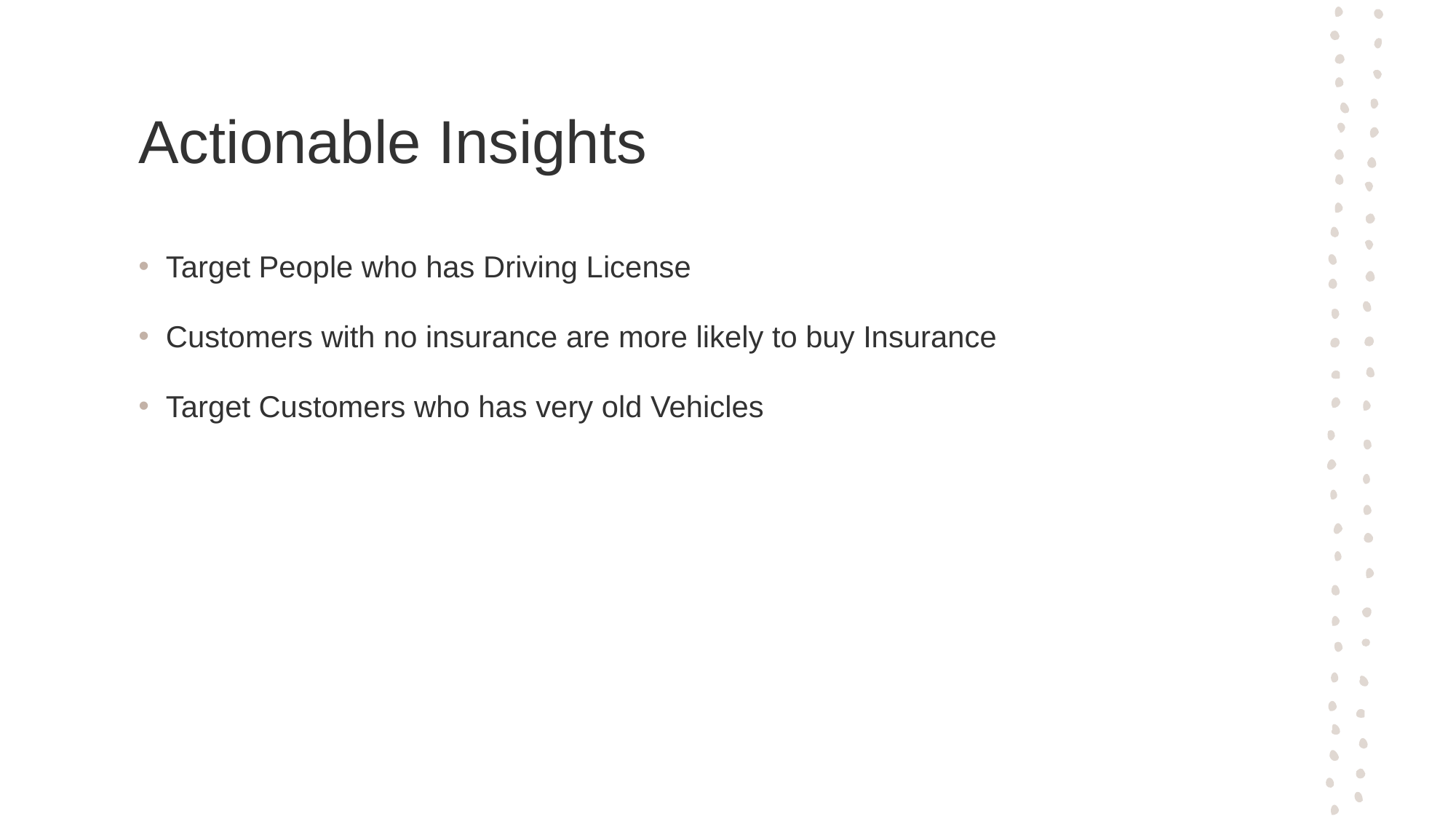

# Actionable Insights
Target People who has Driving License
Customers with no insurance are more likely to buy Insurance
Target Customers who has very old Vehicles